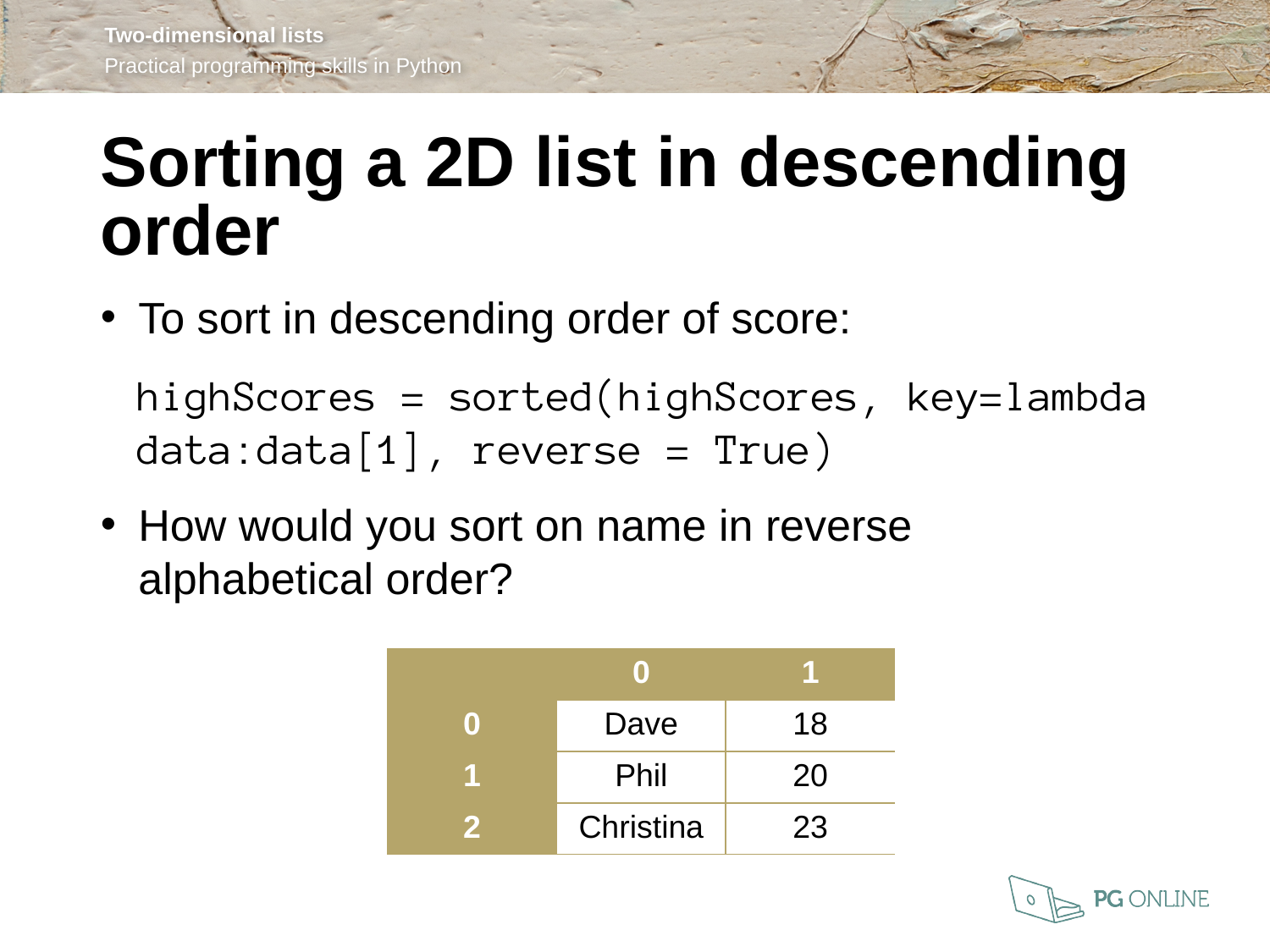

Sorting a 2D list in descending order
To sort in descending order of score:
highScores = sorted(highScores, key=lambda data:data[1], reverse = True)
How would you sort on name in reverse
alphabetical order?

|  | 0 | 1 |
| --- | --- | --- |
| 0 | Dave | 18 |
| 1 | Phil | 20 |
| 2 | Christina | 23 |